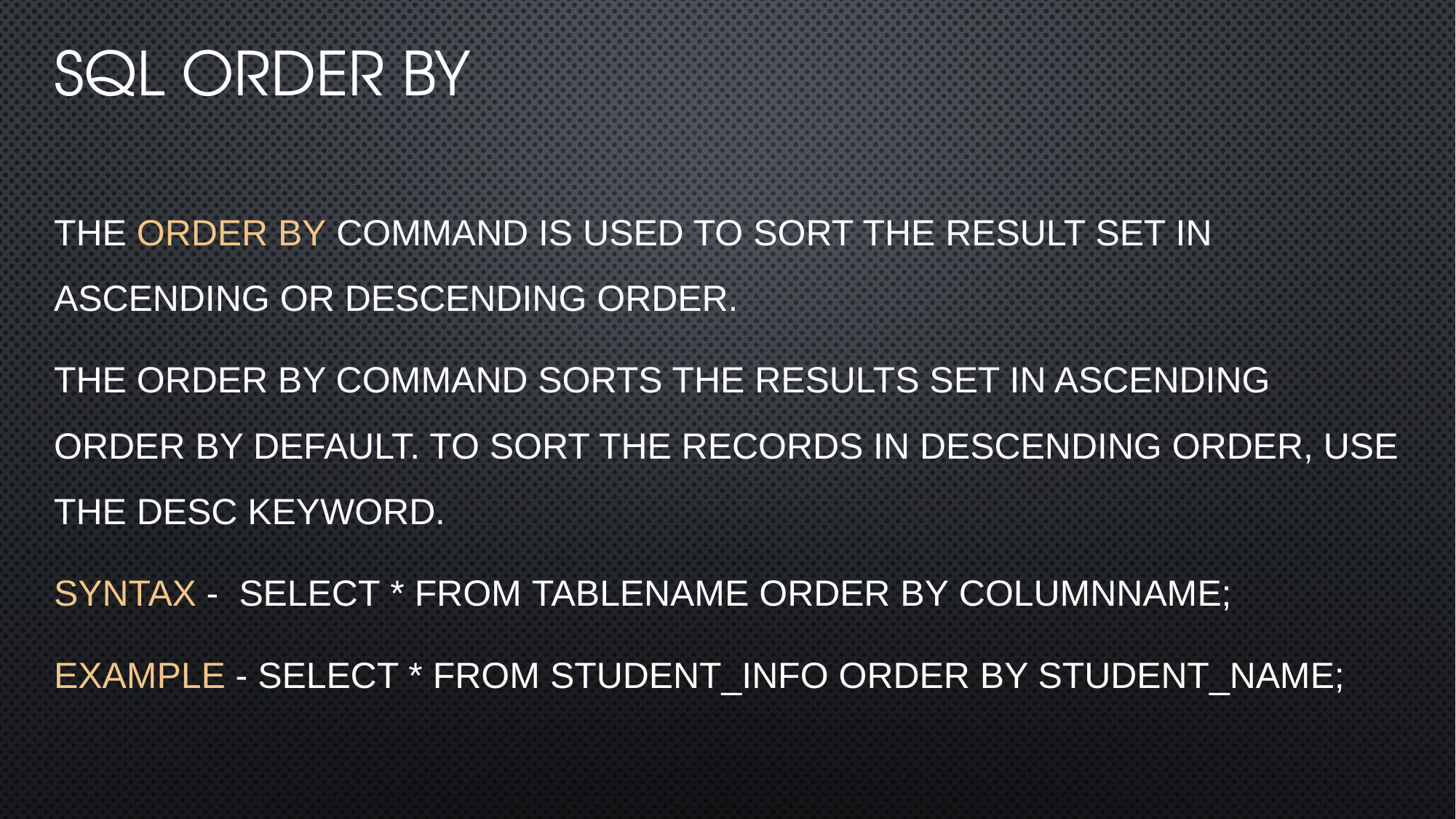

# SQL order by
The ORDER BY command is used to sort the result set in ascending or descending order.
The order by command sorts the results set in ascending order by default. To sort the records in descending order, use the DESC keyword.
SYNTAX -  SELECT * FROM tablename ORDER BY Columnname;
EXAMPLE - select * from Student_info order by student_name;